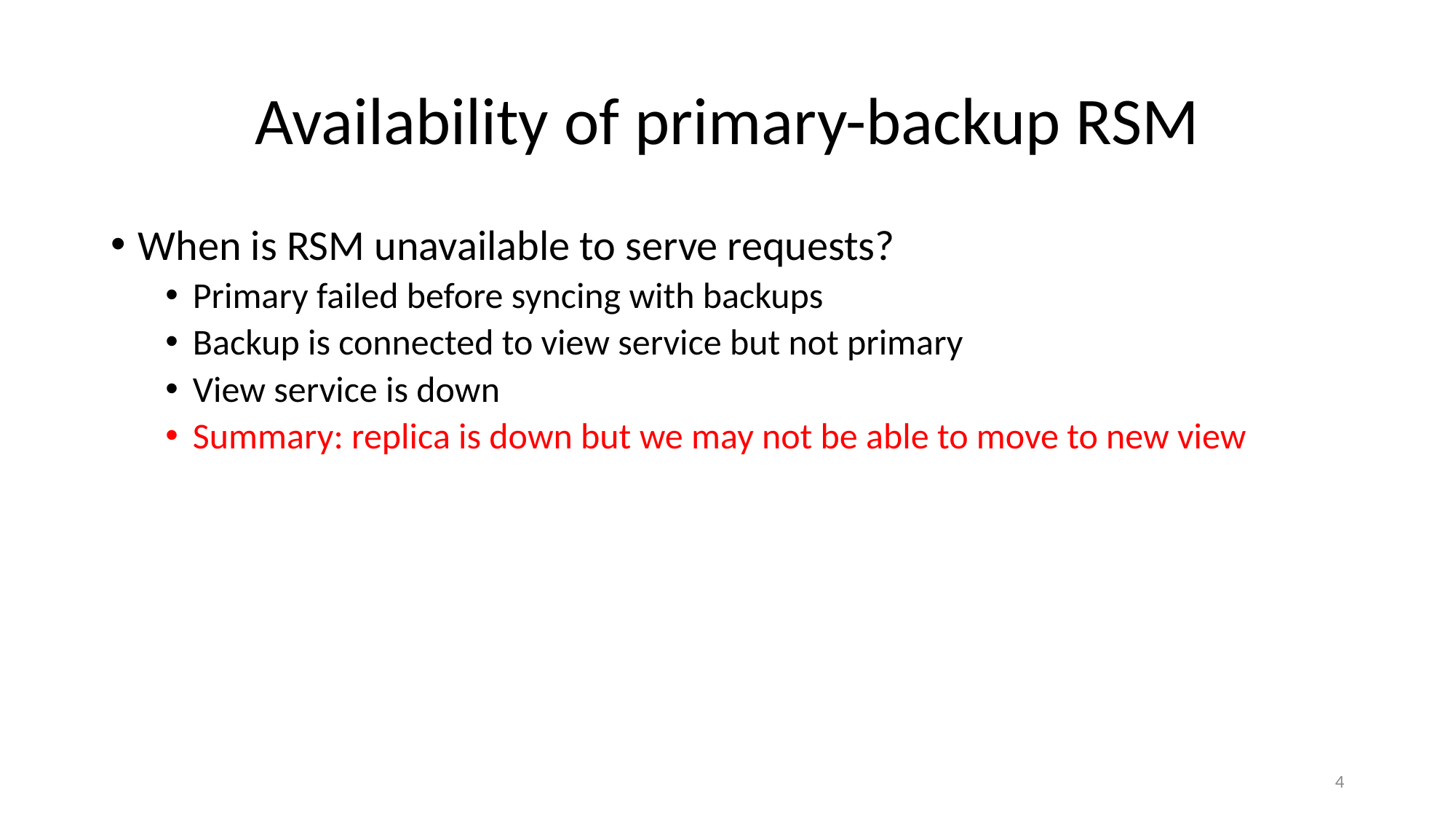

# Availability of primary-backup RSM
When is RSM unavailable to serve requests?
Primary failed before syncing with backups
Backup is connected to view service but not primary
View service is down
Summary: replica is down but we may not be able to move to new view

4